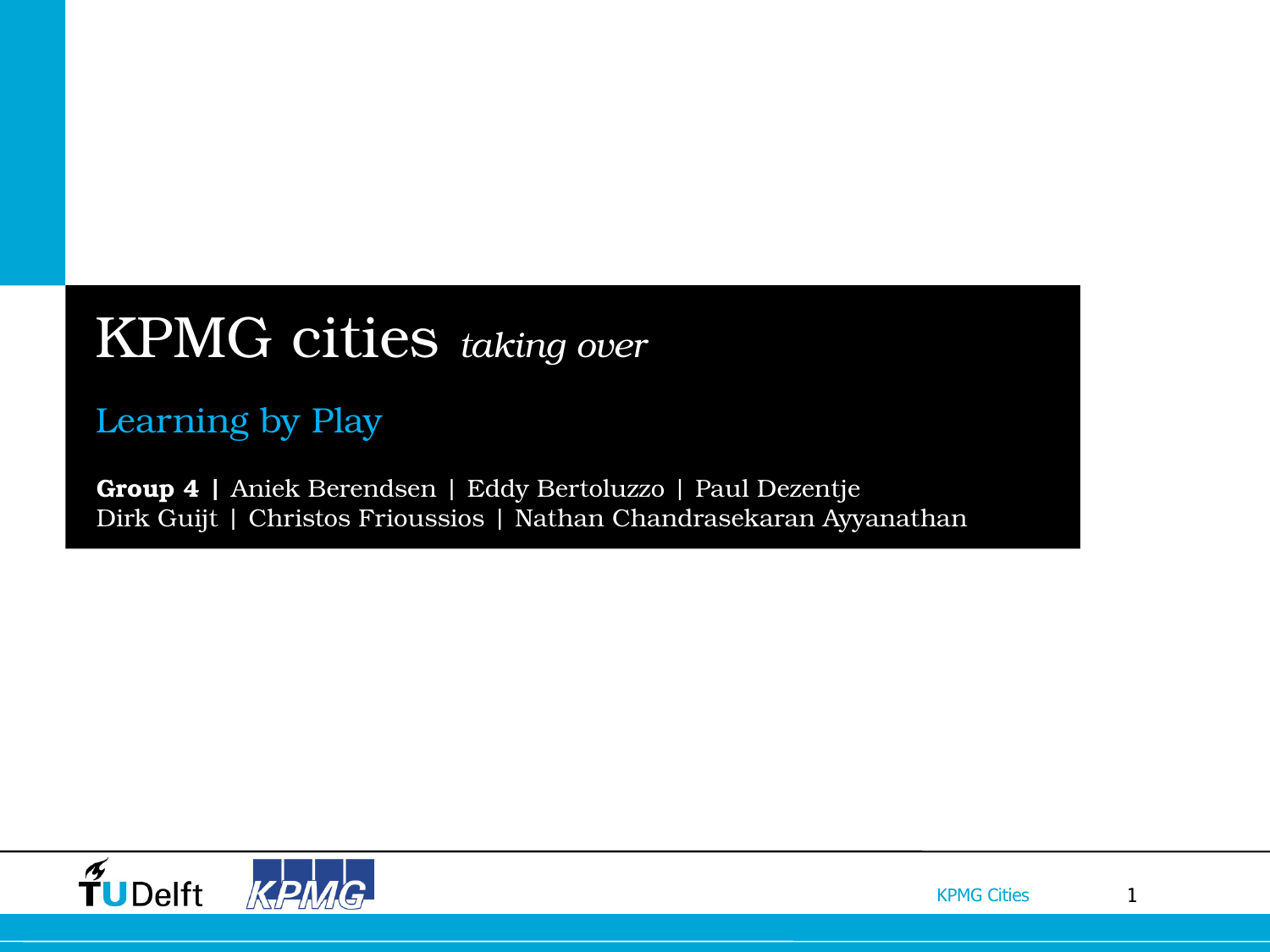

# KPMG cities taking over
Learning by Play

Group 4 | Aniek Berendsen | Eddy Bertoluzzo | Paul Dezentje
Dirk Guijt | Christos Frioussios | Nathan Chandrasekaran Ayyanathan